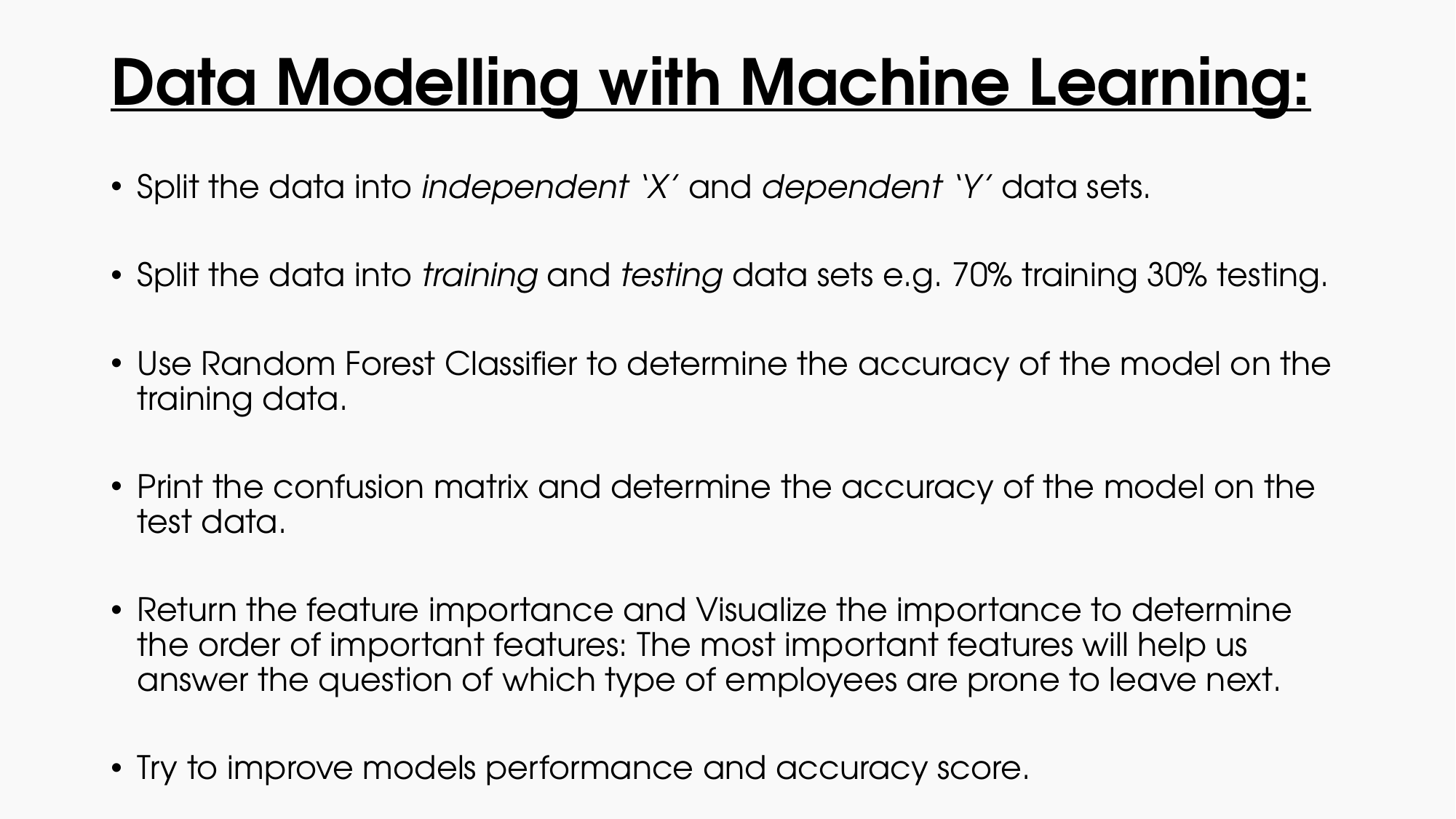

# Data Modelling with Machine Learning:
Split the data into independent ‘X’ and dependent ‘Y’ data sets.

Split the data into training and testing data sets e.g. 70% training 30% testing.

Use Random Forest Classifier to determine the accuracy of the model on the training data.

Print the confusion matrix and determine the accuracy of the model on the test data.

Return the feature importance and Visualize the importance to determine the order of important features: The most important features will help us answer the question of which type of employees are prone to leave next.

Try to improve models performance and accuracy score.